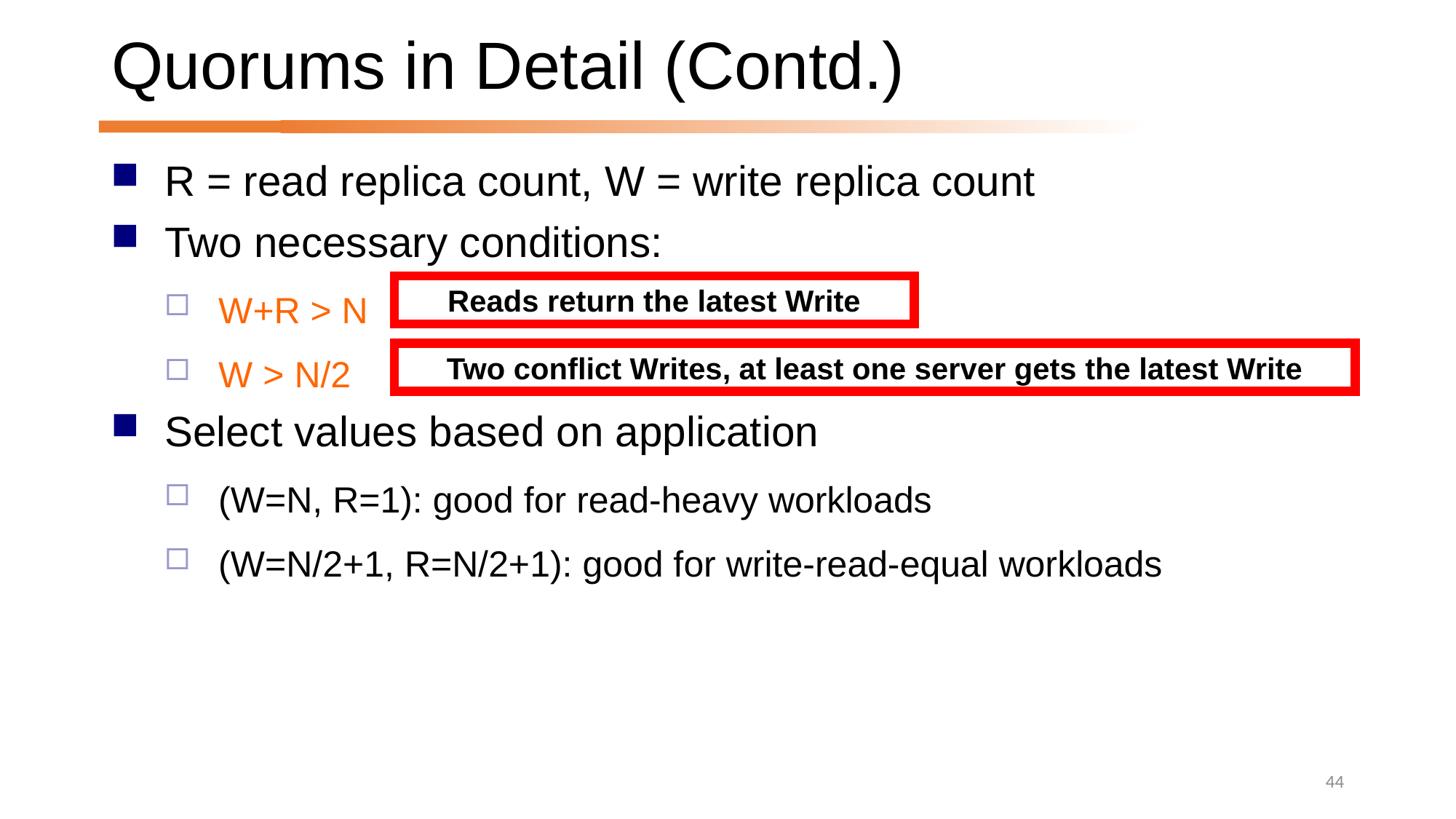

# Quorums in Detail (Contd.)
R = read replica count, W = write replica count
Two necessary conditions:
W+R > N
W > N/2
Select values based on application
(W=N, R=1): good for read-heavy workloads
(W=N/2+1, R=N/2+1): good for write-read-equal workloads
Reads return the latest Write
Two conflict Writes, at least one server gets the latest Write
44